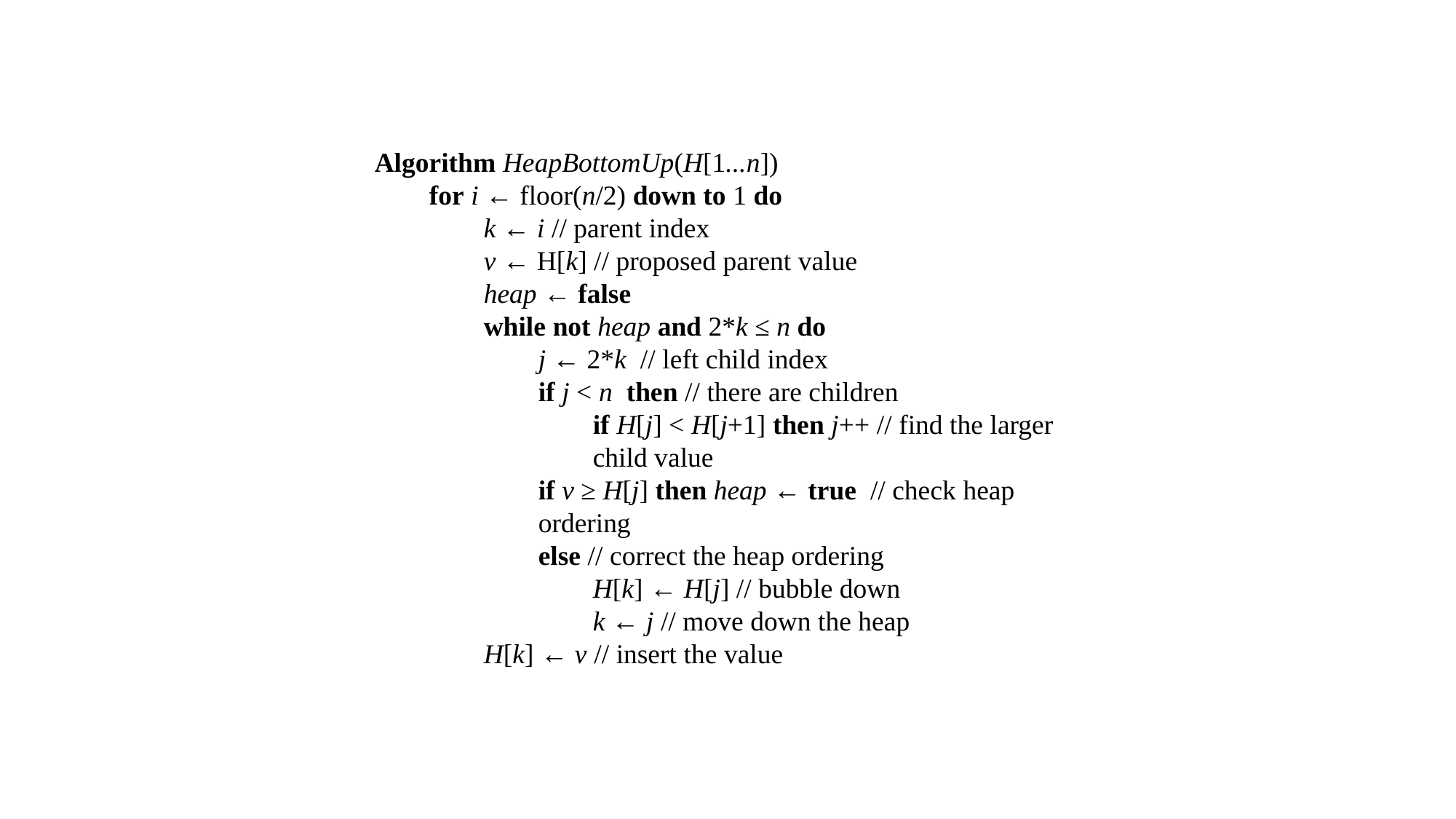

Algorithm HeapBottomUp(H[1...n])
for i ← floor(n/2) down to 1 do
k ← i // parent index
v ← H[k] // proposed parent value
heap ← false
while not heap and 2*k ≤ n do
j ← 2*k  // left child index
if j < n  then // there are children
if H[j] < H[j+1] then j++ // find the larger child value
if v ≥ H[j] then heap ← true  // check heap ordering
else // correct the heap ordering
H[k] ← H[j] // bubble down
k ← j // move down the heap
H[k] ← v // insert the value